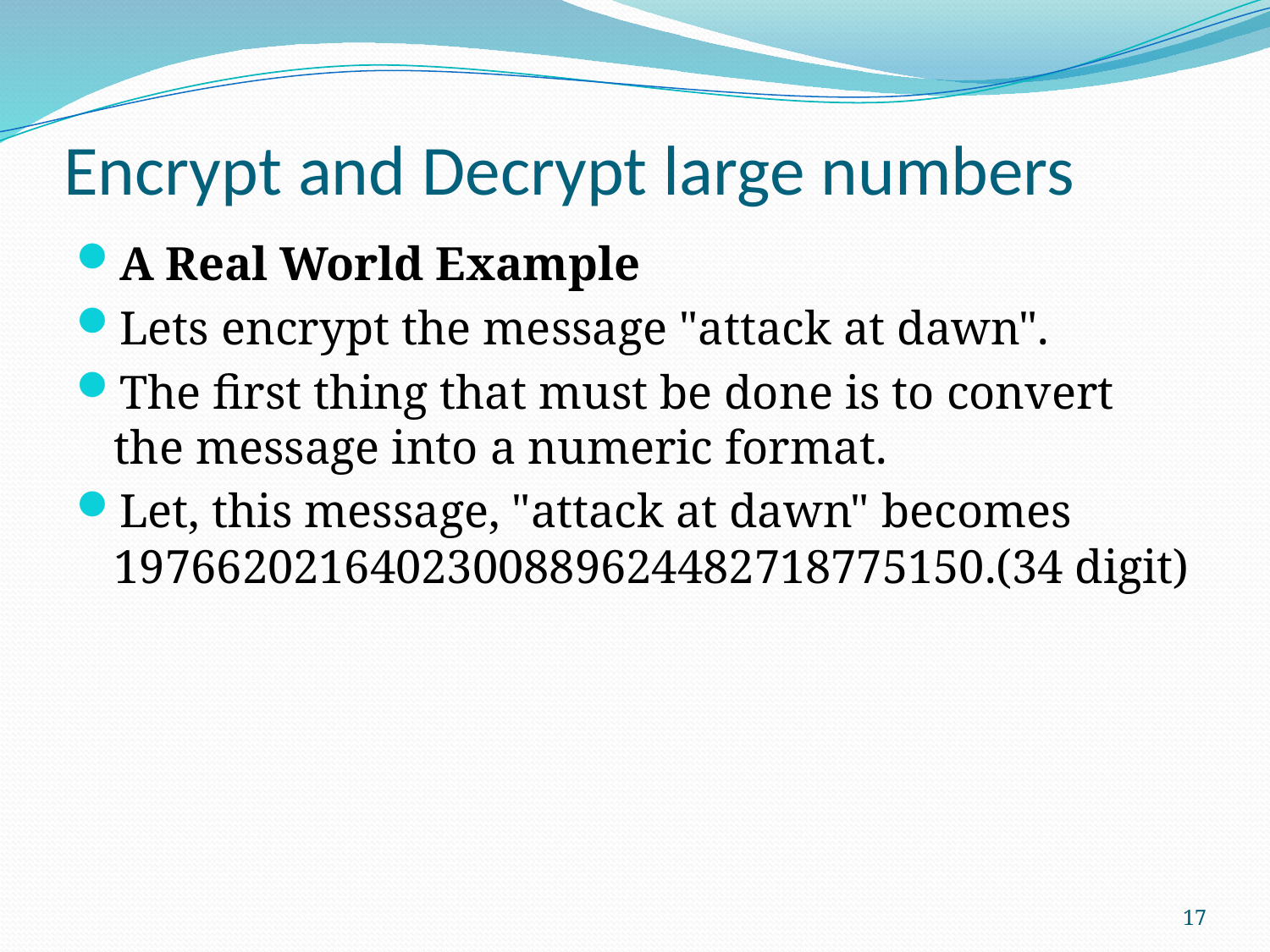

# Encrypt and Decrypt large numbers
A Real World Example
Lets encrypt the message "attack at dawn".
The first thing that must be done is to convert the message into a numeric format.
Let, this message, "attack at dawn" becomes 1976620216402300889624482718775150.(34 digit)
17